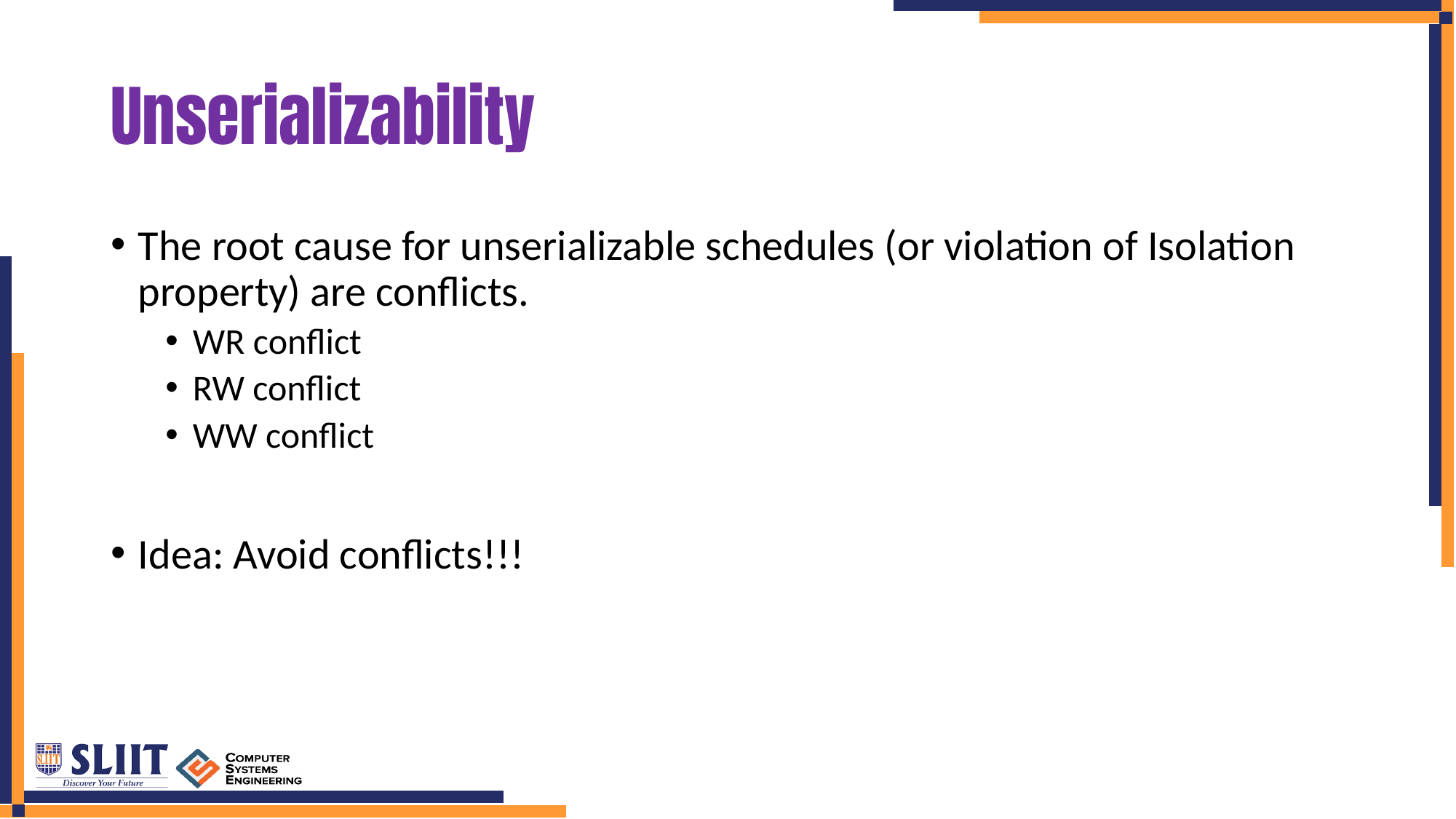

# Unserializability
The root cause for unserializable schedules (or violation of Isolation property) are conflicts.
WR conflict
RW conflict
WW conflict

Idea: Avoid conflicts!!!